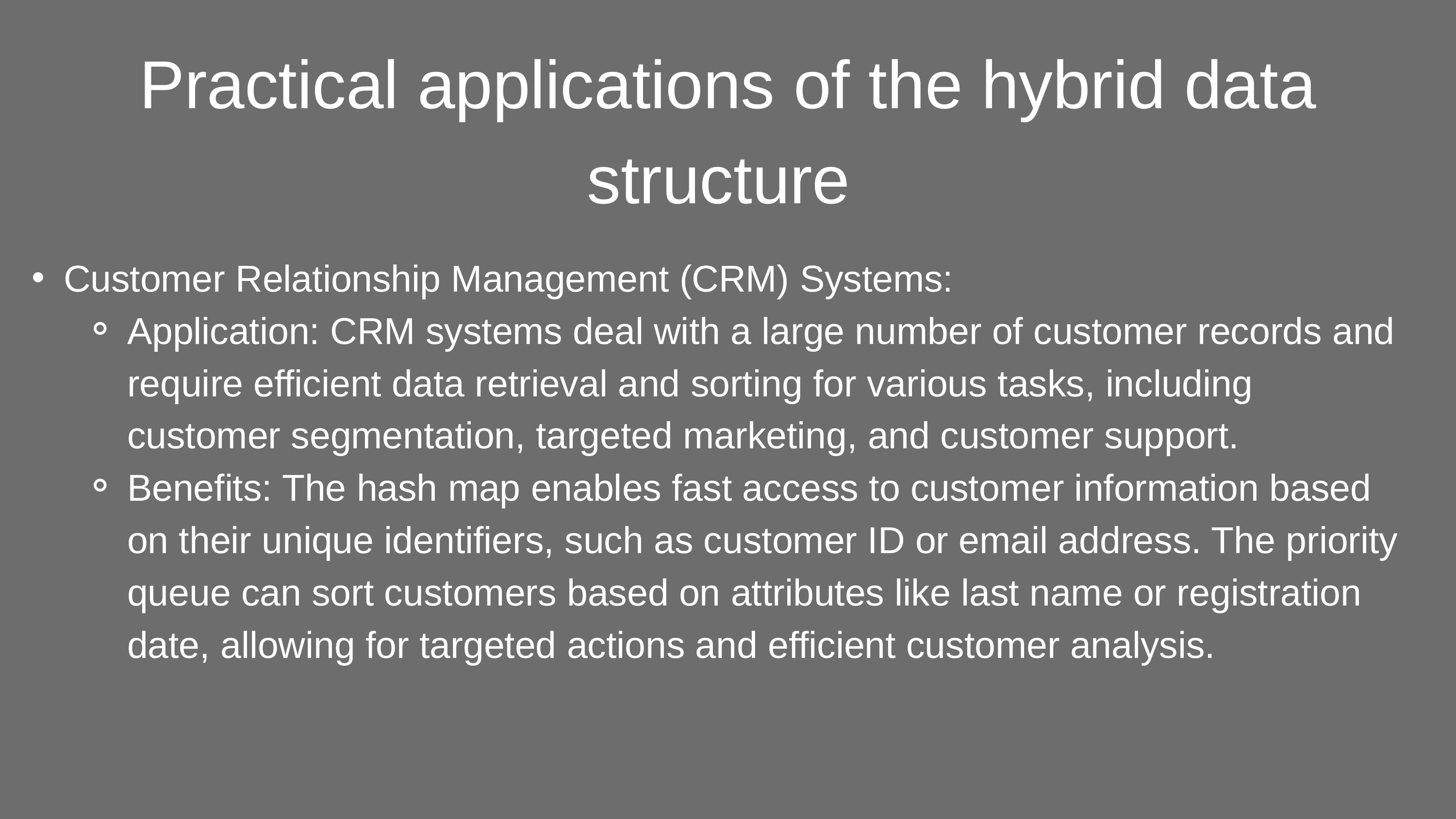

Practical applications of the hybrid data structure
Customer Relationship Management (CRM) Systems:
Application: CRM systems deal with a large number of customer records and require efficient data retrieval and sorting for various tasks, including customer segmentation, targeted marketing, and customer support.
Benefits: The hash map enables fast access to customer information based on their unique identifiers, such as customer ID or email address. The priority queue can sort customers based on attributes like last name or registration date, allowing for targeted actions and efficient customer analysis.